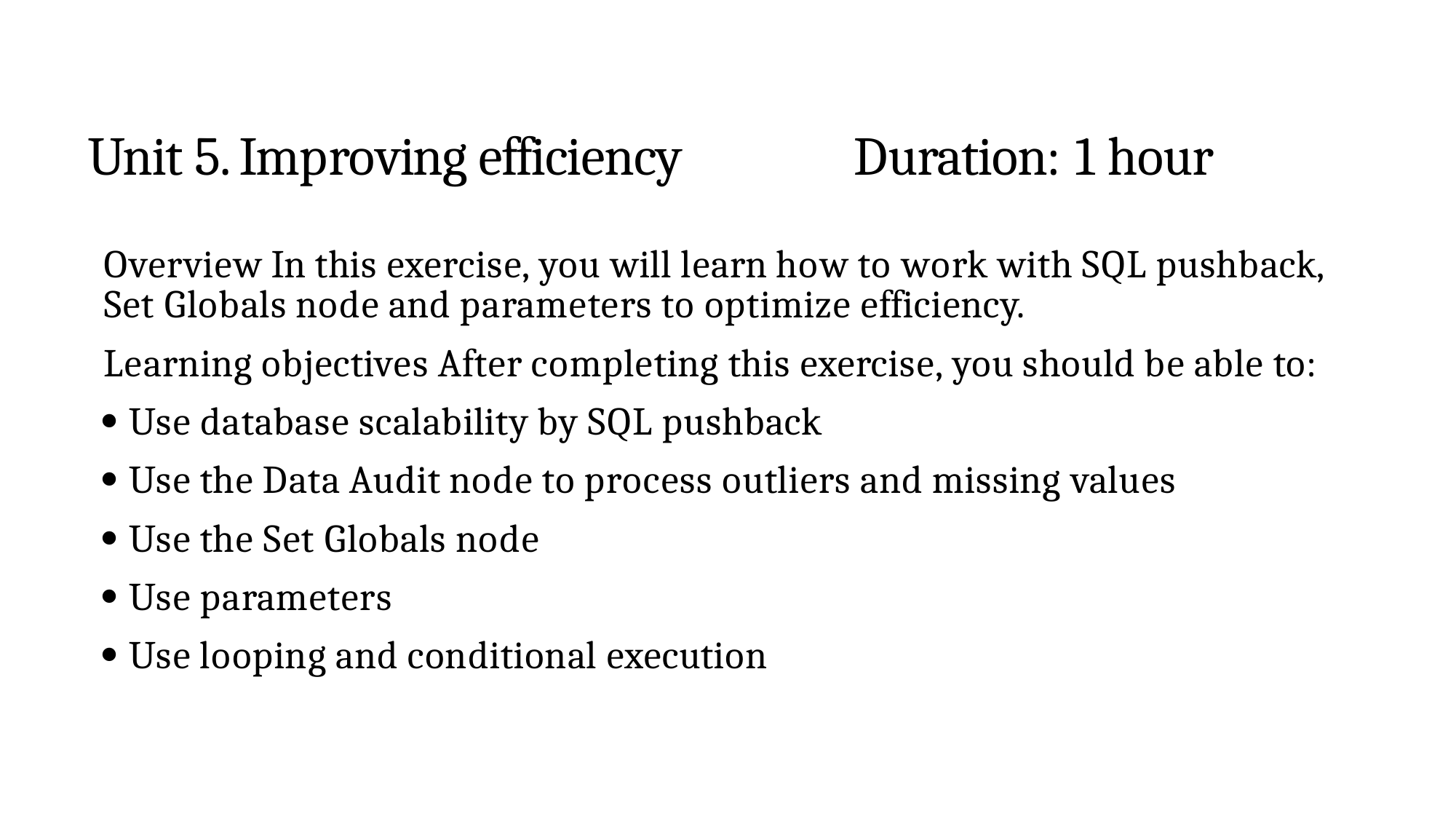

# Unit 5. Improving efficiency		Duration: 1 hour
Overview In this exercise, you will learn how to work with SQL pushback, Set Globals node and parameters to optimize efficiency.
Learning objectives After completing this exercise, you should be able to:
• Use database scalability by SQL pushback
• Use the Data Audit node to process outliers and missing values
• Use the Set Globals node
• Use parameters
• Use looping and conditional execution